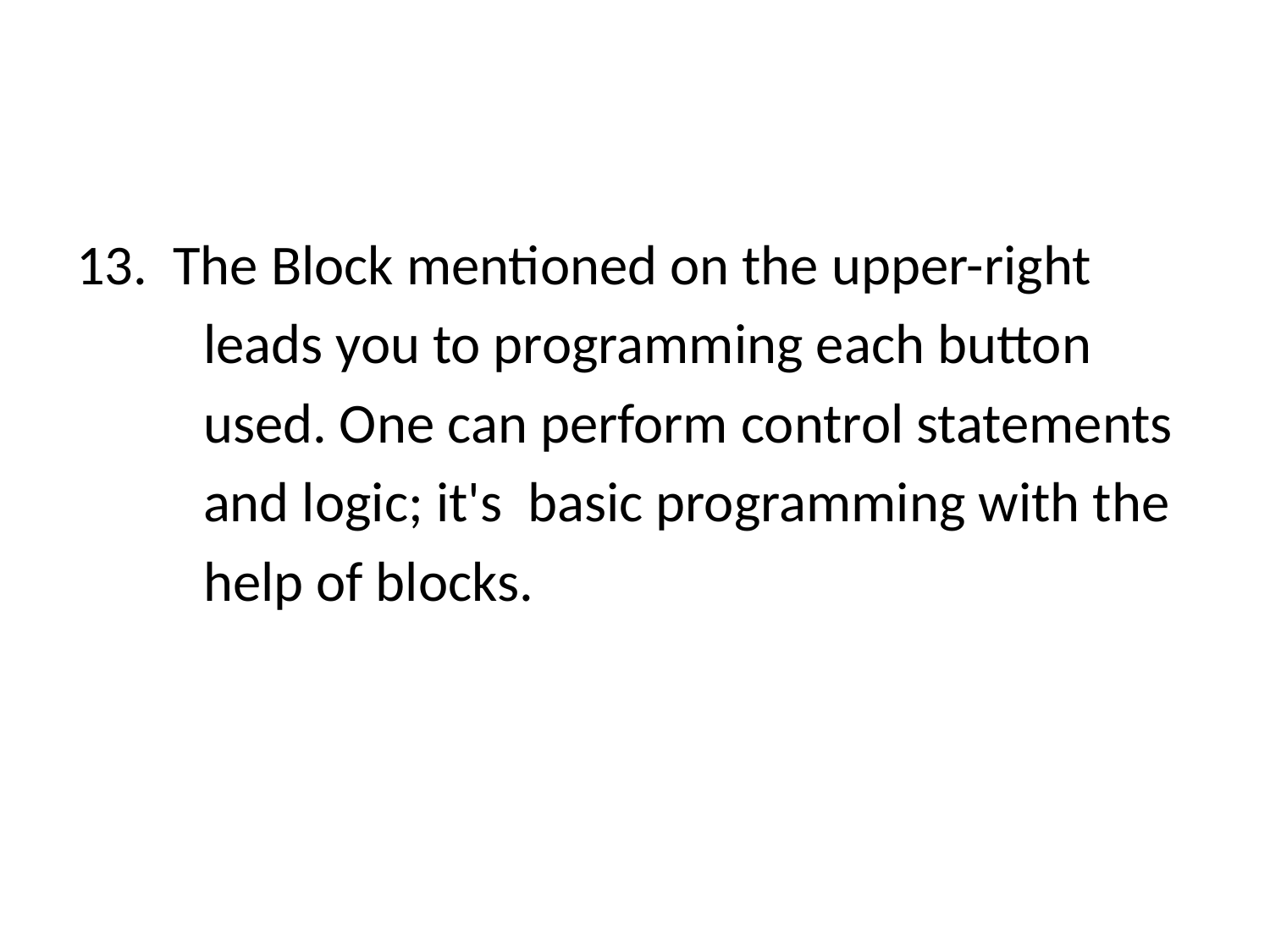

#
13.  The Block mentioned on the upper-right
	leads you to programming each button
	used. One can perform control statements
	and logic; it's  basic programming with the
	help of blocks.